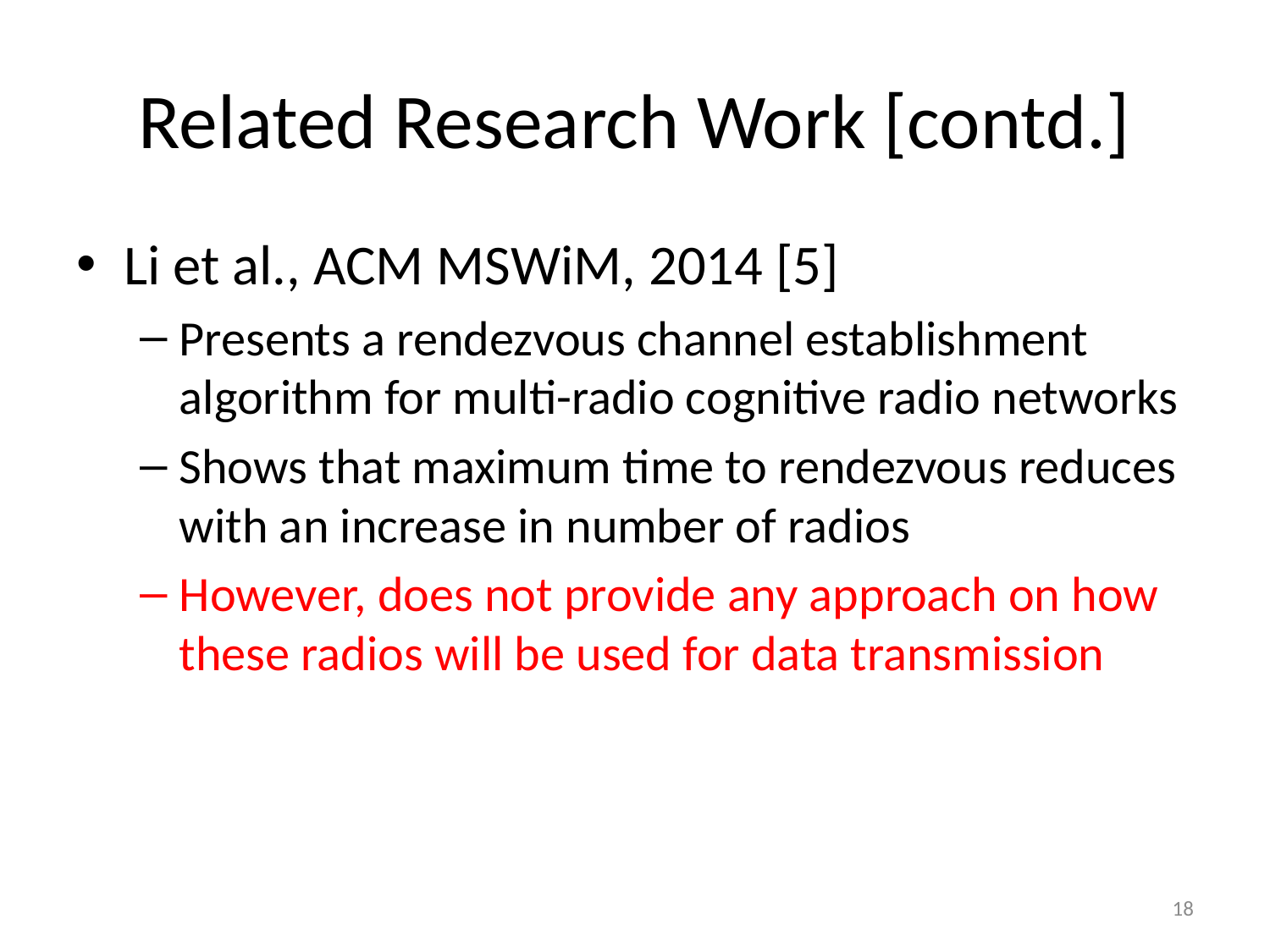

# Related Research Work [contd.]
Li et al., ACM MSWiM, 2014 [5]
Presents a rendezvous channel establishment algorithm for multi-radio cognitive radio networks
Shows that maximum time to rendezvous reduces with an increase in number of radios
However, does not provide any approach on how these radios will be used for data transmission

18